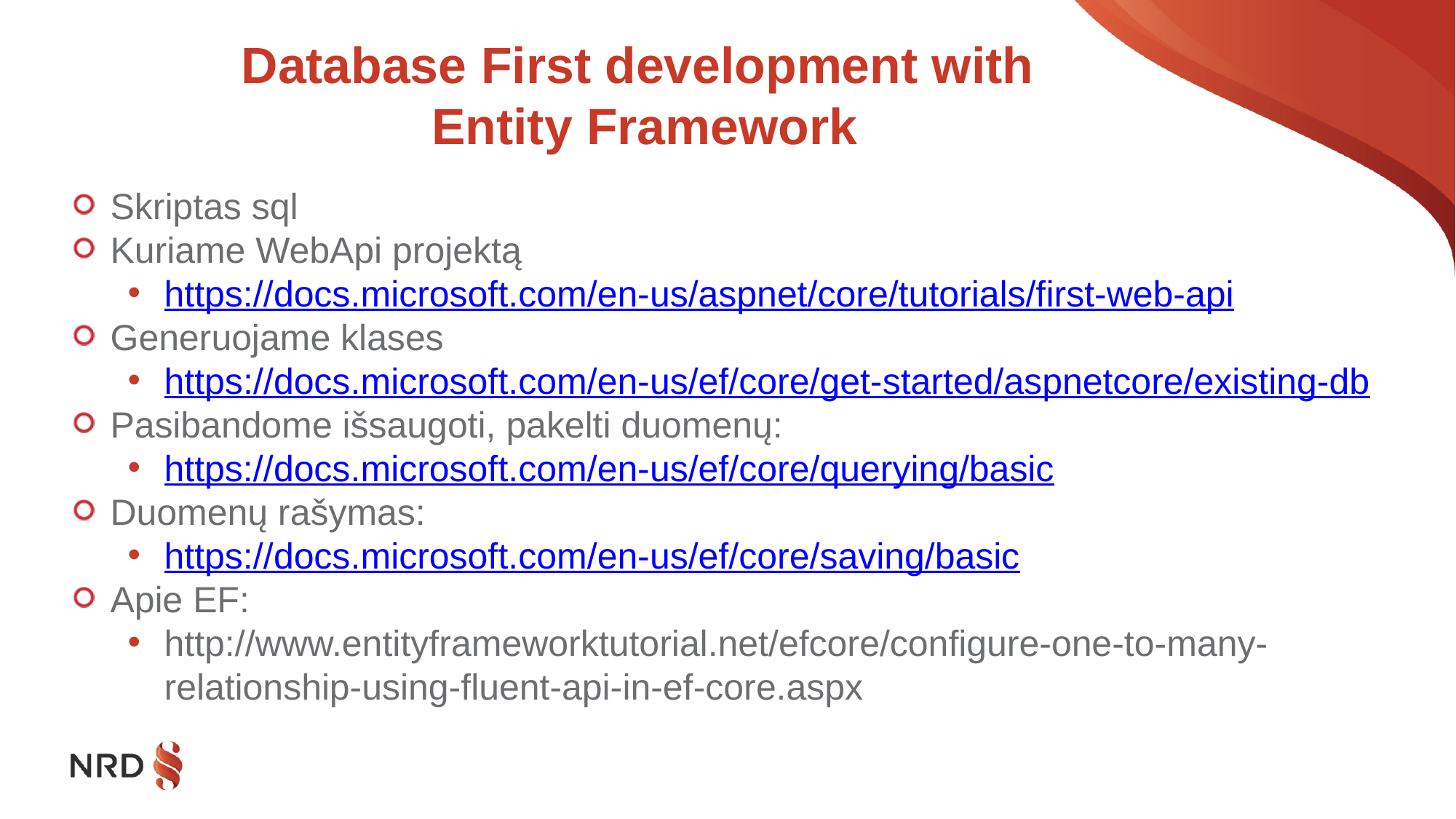

# Database First development with Entity Framework
Skriptas sql
Kuriame WebApi projektą
https://docs.microsoft.com/en-us/aspnet/core/tutorials/first-web-api
Generuojame klases
https://docs.microsoft.com/en-us/ef/core/get-started/aspnetcore/existing-db
Pasibandome išsaugoti, pakelti duomenų:
https://docs.microsoft.com/en-us/ef/core/querying/basic
Duomenų rašymas:
https://docs.microsoft.com/en-us/ef/core/saving/basic
Apie EF:
http://www.entityframeworktutorial.net/efcore/configure-one-to-many-relationship-using-fluent-api-in-ef-core.aspx